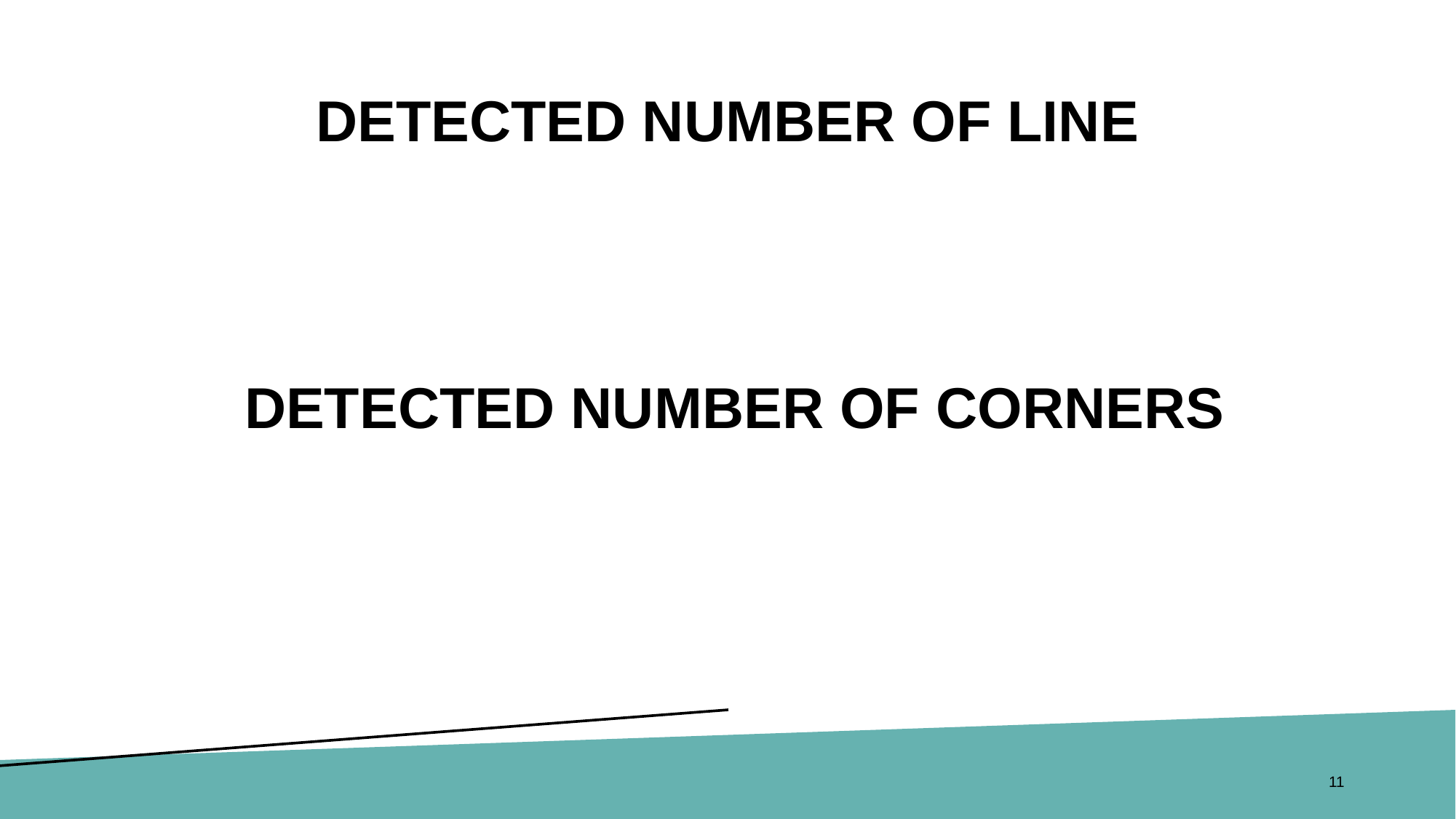

# Detected Number of lıne
Detected number of corners
11